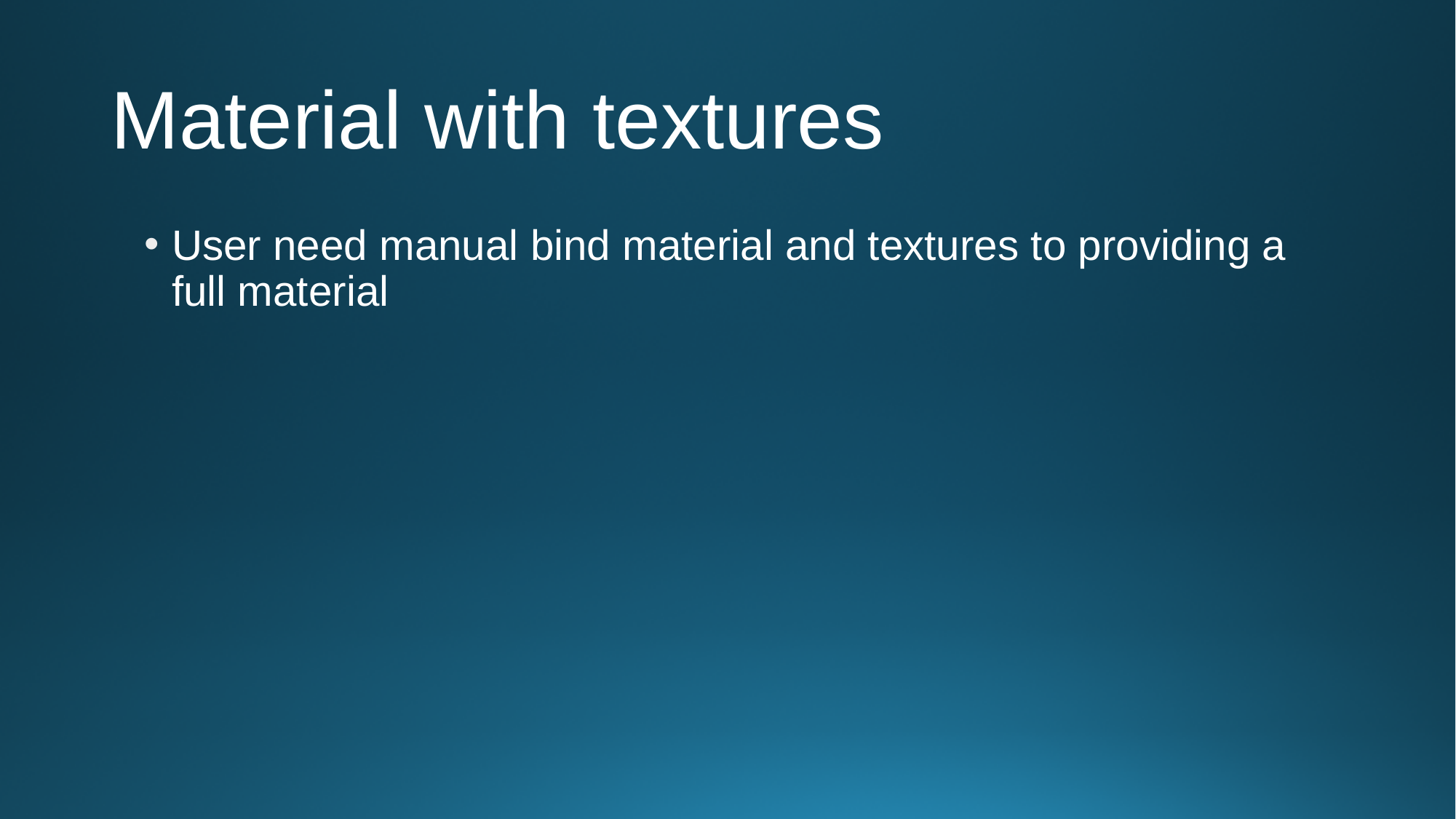

# Material with textures
User need manual bind material and textures to providing a full material